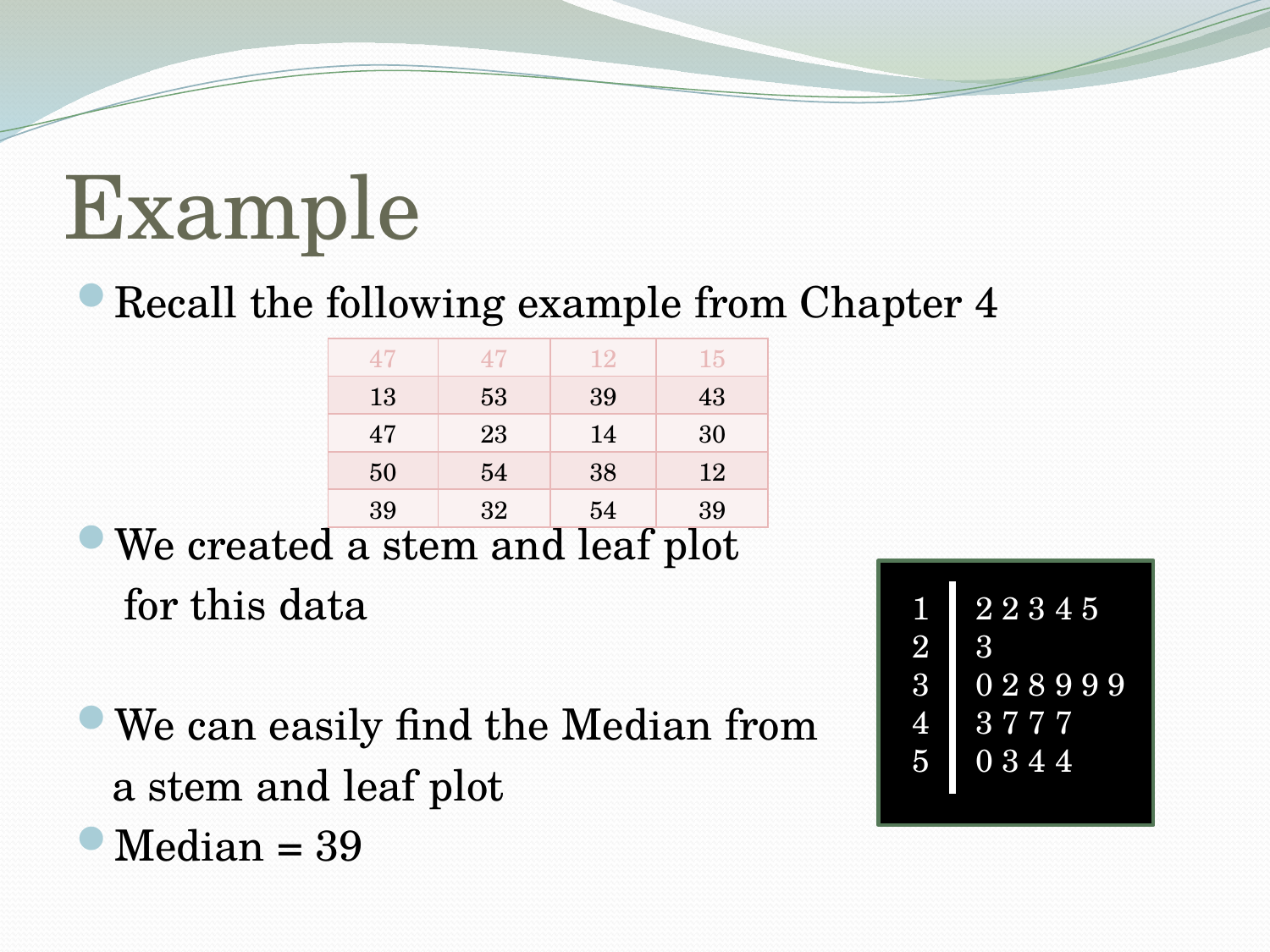

# Example
Recall the following example from Chapter 4

We created a stem and leaf plot
    for this data

We can easily find the Median from
	a stem and leaf plot
Median = 39
| 47 | 47 | 12 | 15 |
| --- | --- | --- | --- |
| 13 | 53 | 39 | 43 |
| 47 | 23 | 14 | 30 |
| 50 | 54 | 38 | 12 |
| 39 | 32 | 54 | 39 |

1
2
3
4
5
2 2 3 4 5
3
0 2 8 9 9 9
3 7 7 7
0 3 4 4